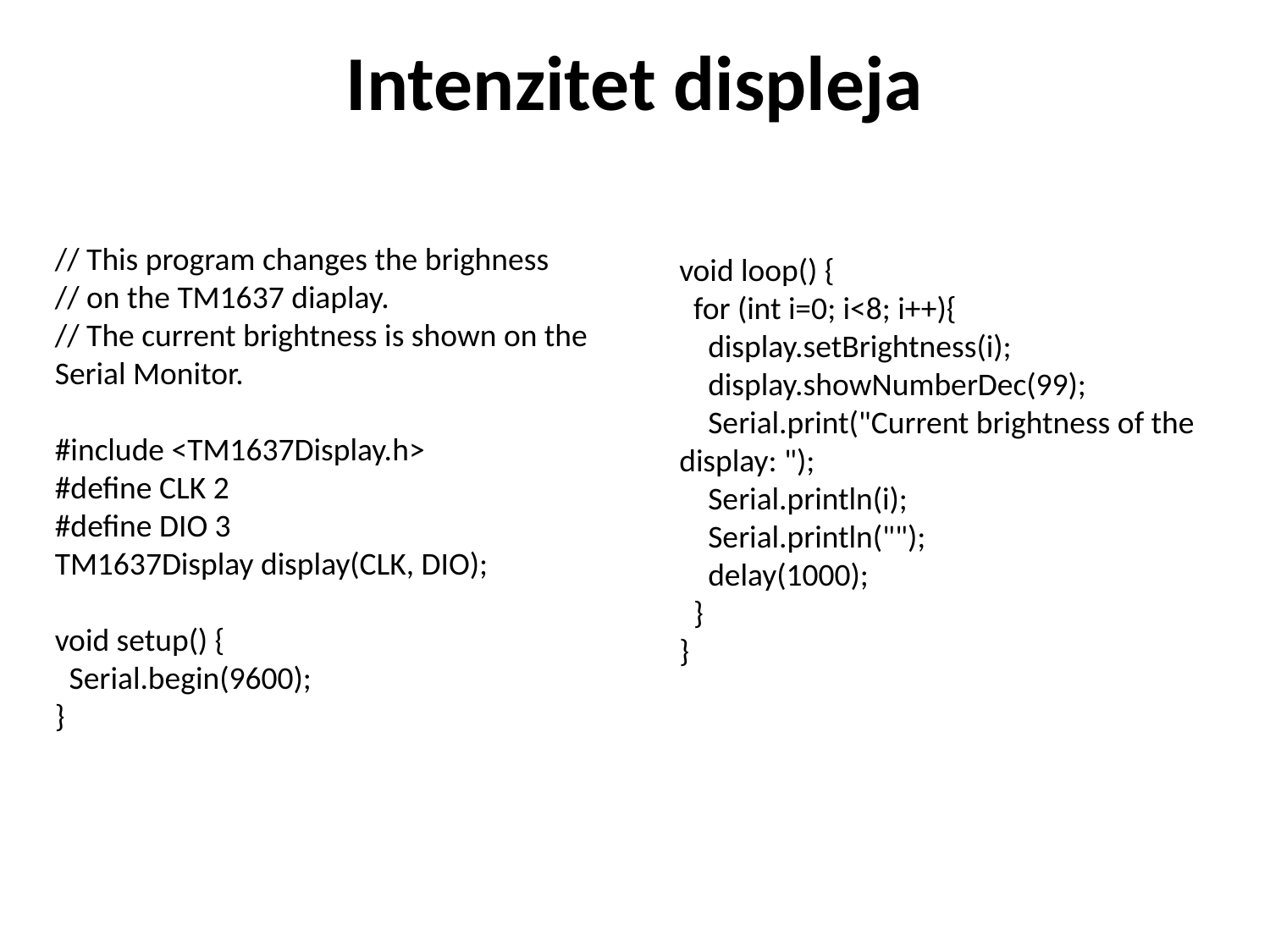

# Intenzitet displeja
// This program changes the brighness
// on the TM1637 diaplay.
// The current brightness is shown on the Serial Monitor.

#include <TM1637Display.h>
#define CLK 2
#define DIO 3
TM1637Display display(CLK, DIO);

void setup() {
  Serial.begin(9600);
}

void loop() {
  for (int i=0; i<8; i++){
    display.setBrightness(i);
    display.showNumberDec(99);
    Serial.print("Current brightness of the display: ");
    Serial.println(i);
    Serial.println("");
    delay(1000);
  }
}